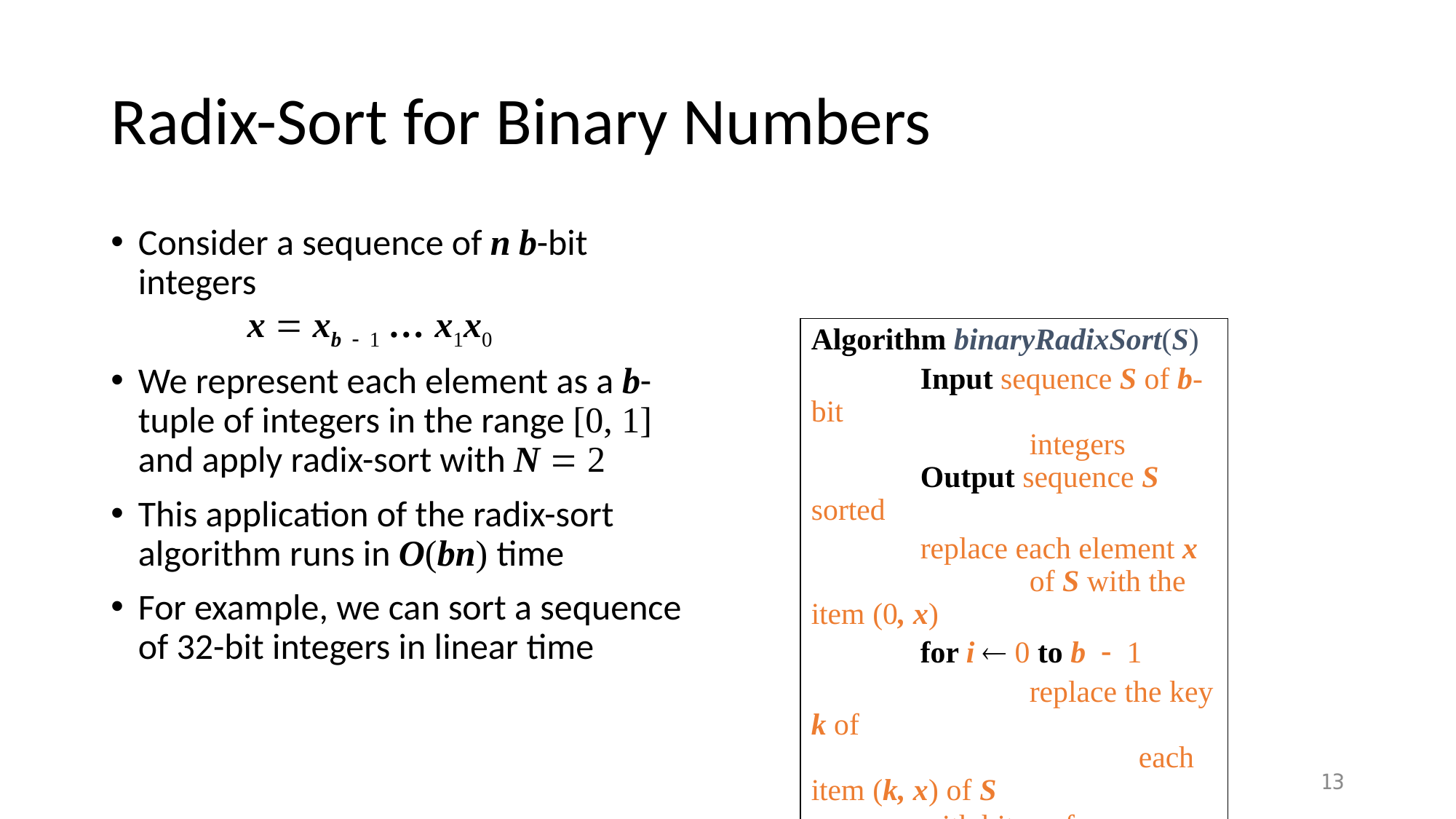

# Radix-Sort for Binary Numbers
Consider a sequence of n b-bit integers
	x = xb − 1 … x1x0
We represent each element as a b-tuple of integers in the range [0, 1] and apply radix-sort with N = 2
This application of the radix-sort algorithm runs in O(bn) time
For example, we can sort a sequence of 32-bit integers in linear time
Algorithm binaryRadixSort(S)
	Input sequence S of b-bit
		integers
	Output sequence S sorted
	replace each element x
		of S with the item (0, x)
	for i ← 0 to b − 1
		replace the key k of
			each item (k, x) of S			with bit xi of x
		bucketSort(S, 2)
13